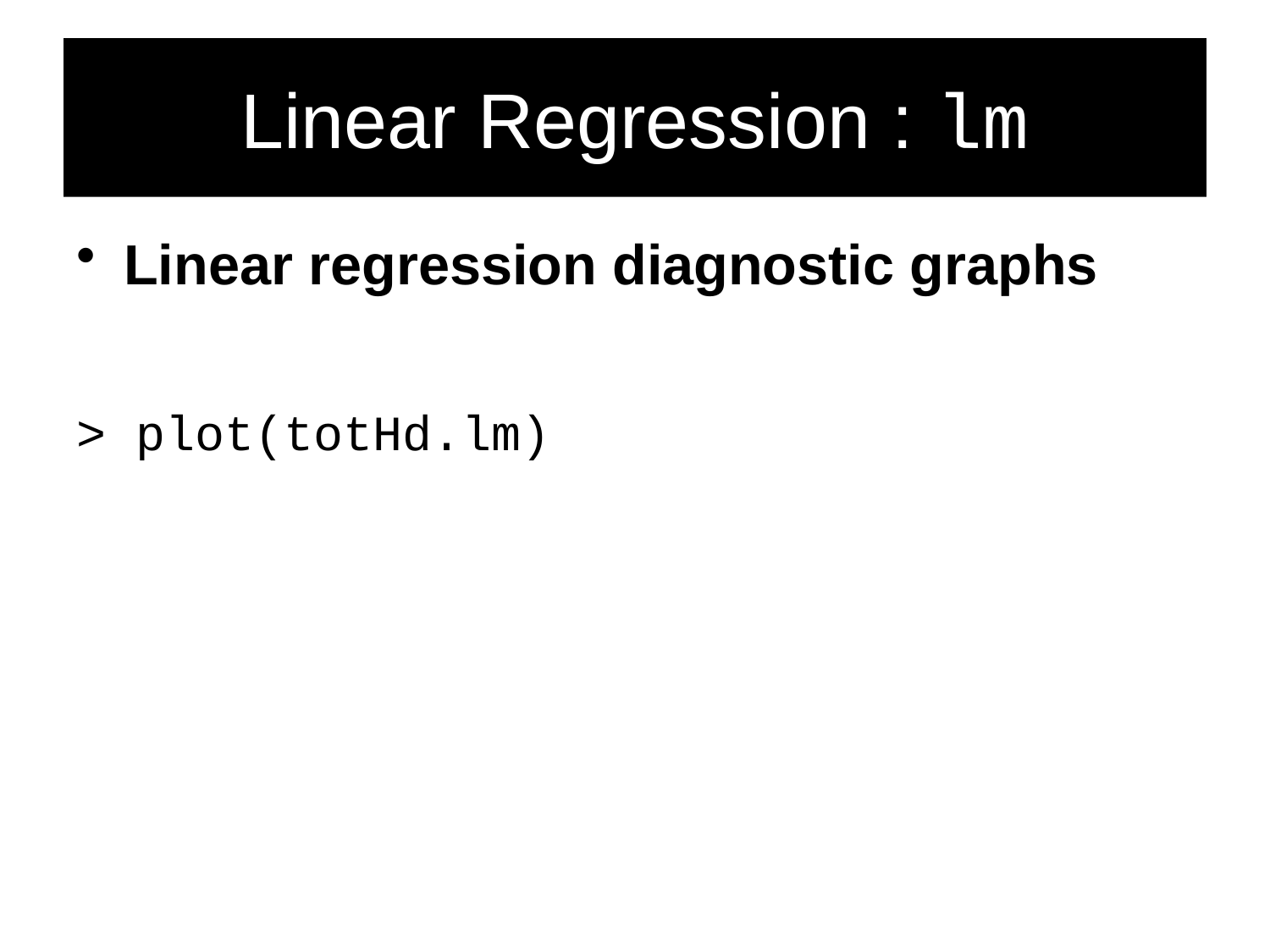

# Linear Regression : lm
Linear regression diagnostic graphs

> plot(totHd.lm)